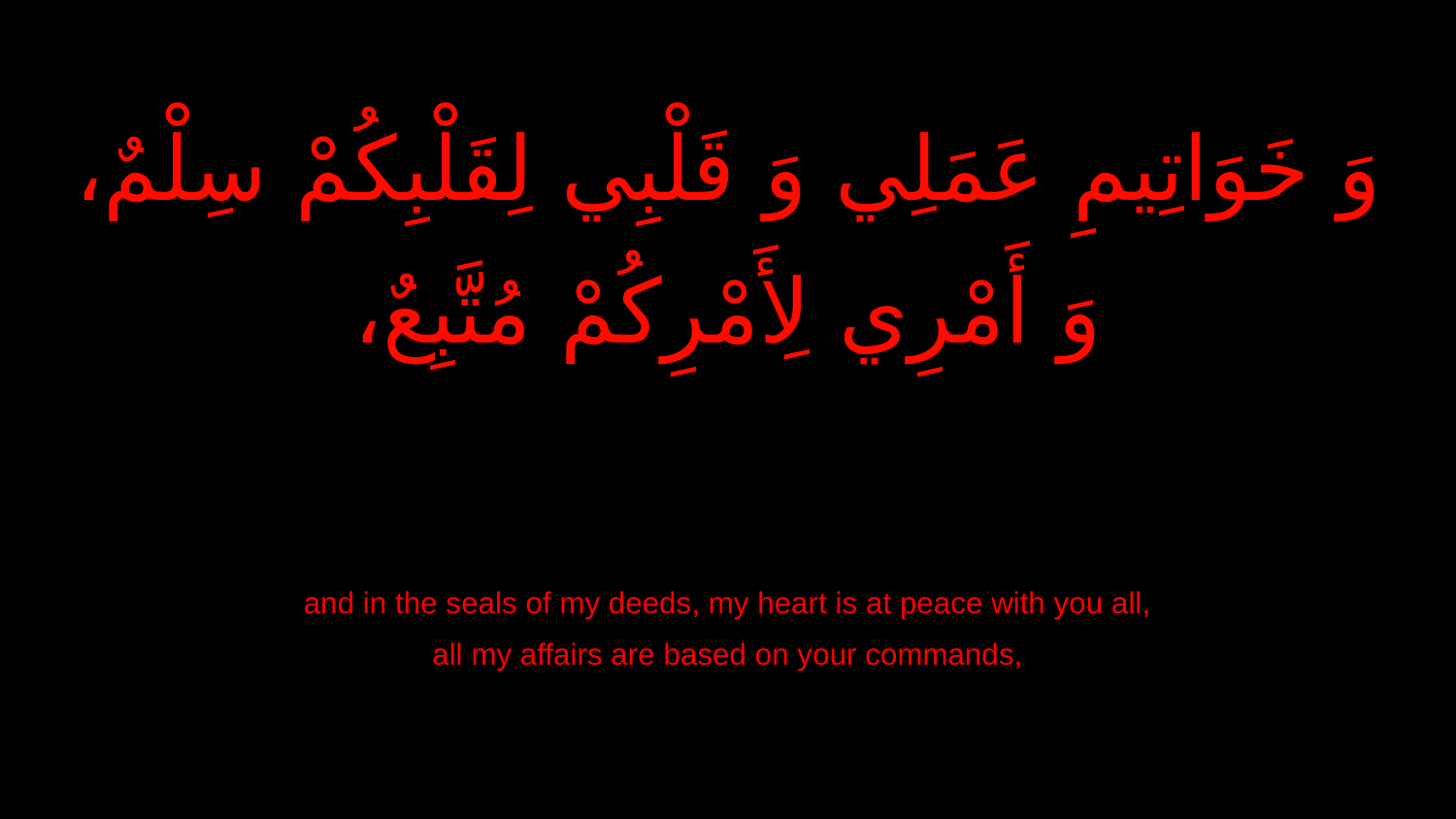

وَ خَوَاتِيمِ عَمَلِي وَ قَلْبِي لِقَلْبِكُمْ سِلْمٌ،
وَ أَمْرِي لِأَمْرِكُمْ مُتَّبِعٌ،
and in the seals of my deeds, my heart is at peace with you all,
all my affairs are based on your commands,